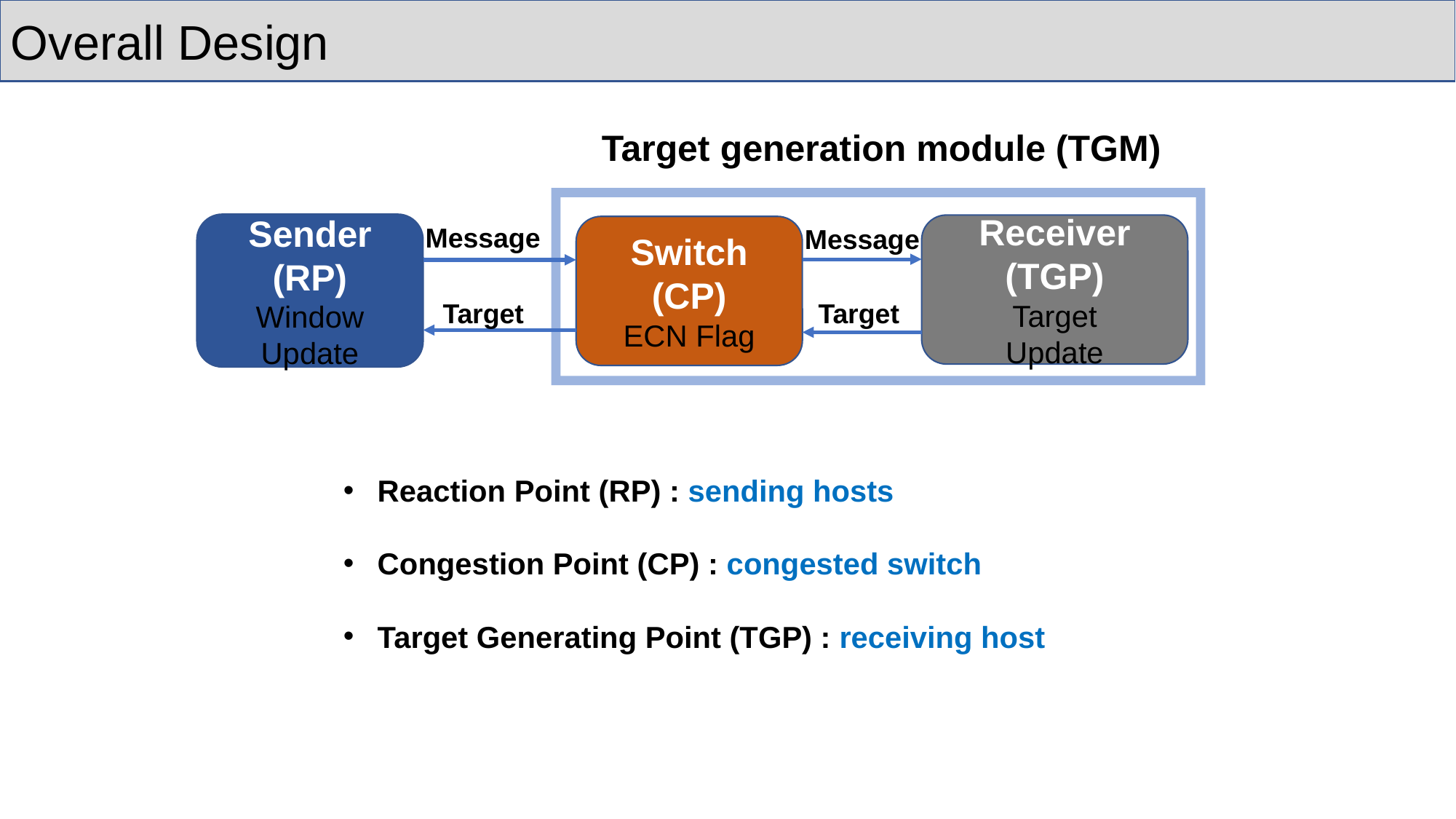

Overall Design
Target generation module (TGM)

Sender (RP)
Window
Update
Message
Receiver (TGP)
Target
Update
Switch (CP)
ECN Flag
Message
Target
Target
Reaction Point (RP) : sending hosts

Congestion Point (CP) : congested switch

Target Generating Point (TGP) : receiving host